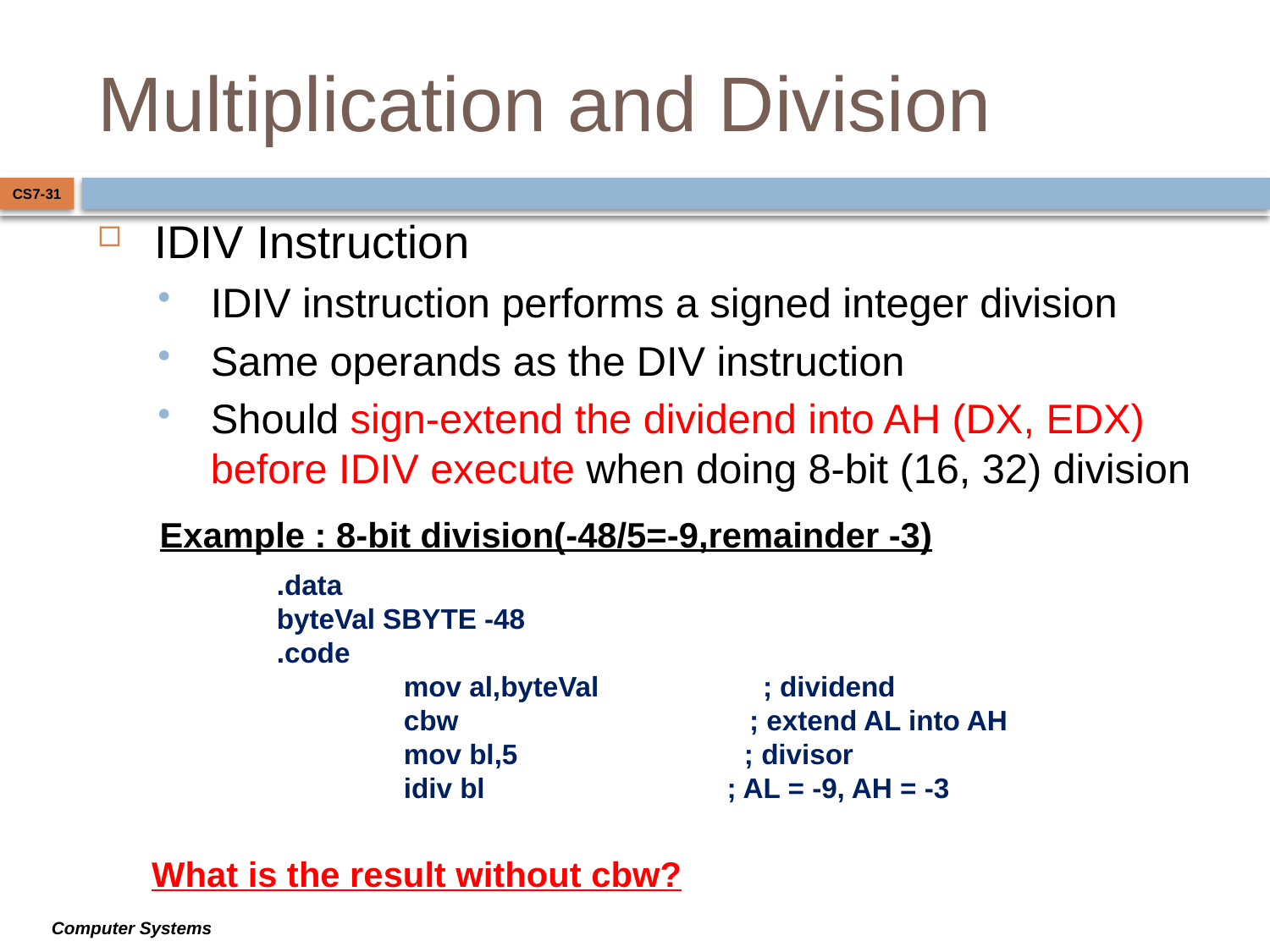

# Multiplication and Division
CS7-31
IDIV Instruction
IDIV instruction performs a signed integer division
Same operands as the DIV instruction
Should sign-extend the dividend into AH (DX, EDX) before IDIV execute when doing 8-bit (16, 32) division

Example : 8-bit division(-48/5=-9,remainder -3)
.data
byteVal SBYTE -48
.code
	mov al,byteVal                     ; dividend
	cbw	                            ; extend AL into AH
	mov bl,5                             ; divisor
	idiv bl                               ; AL = -9, AH = -3
What is the result without cbw?